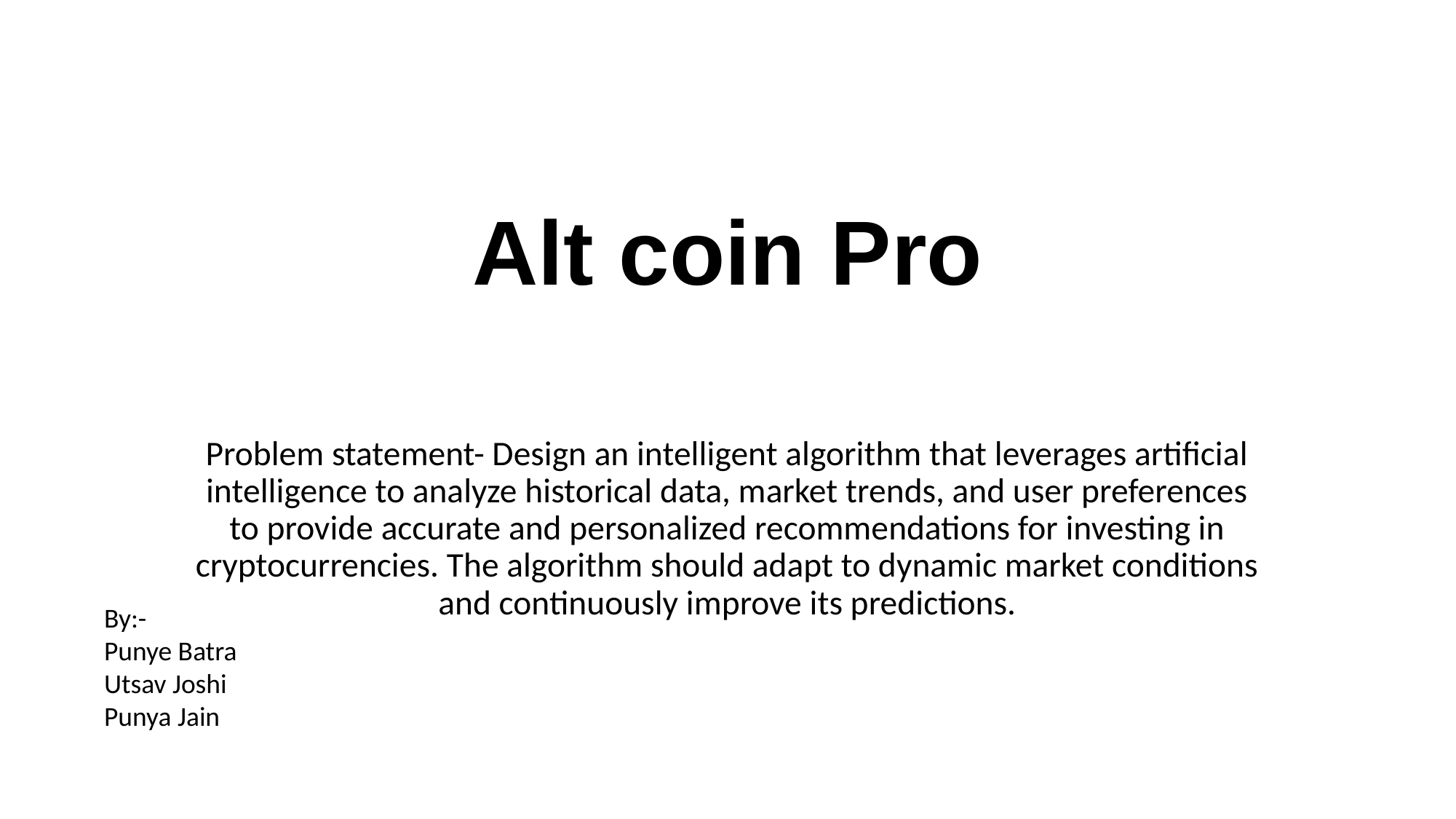

# Alt coin Pro
Problem statement- Design an intelligent algorithm that leverages artificial intelligence to analyze historical data, market trends, and user preferences to provide accurate and personalized recommendations for investing in cryptocurrencies. The algorithm should adapt to dynamic market conditions and continuously improve its predictions.

By:-
Punye Batra
Utsav Joshi
Punya Jain